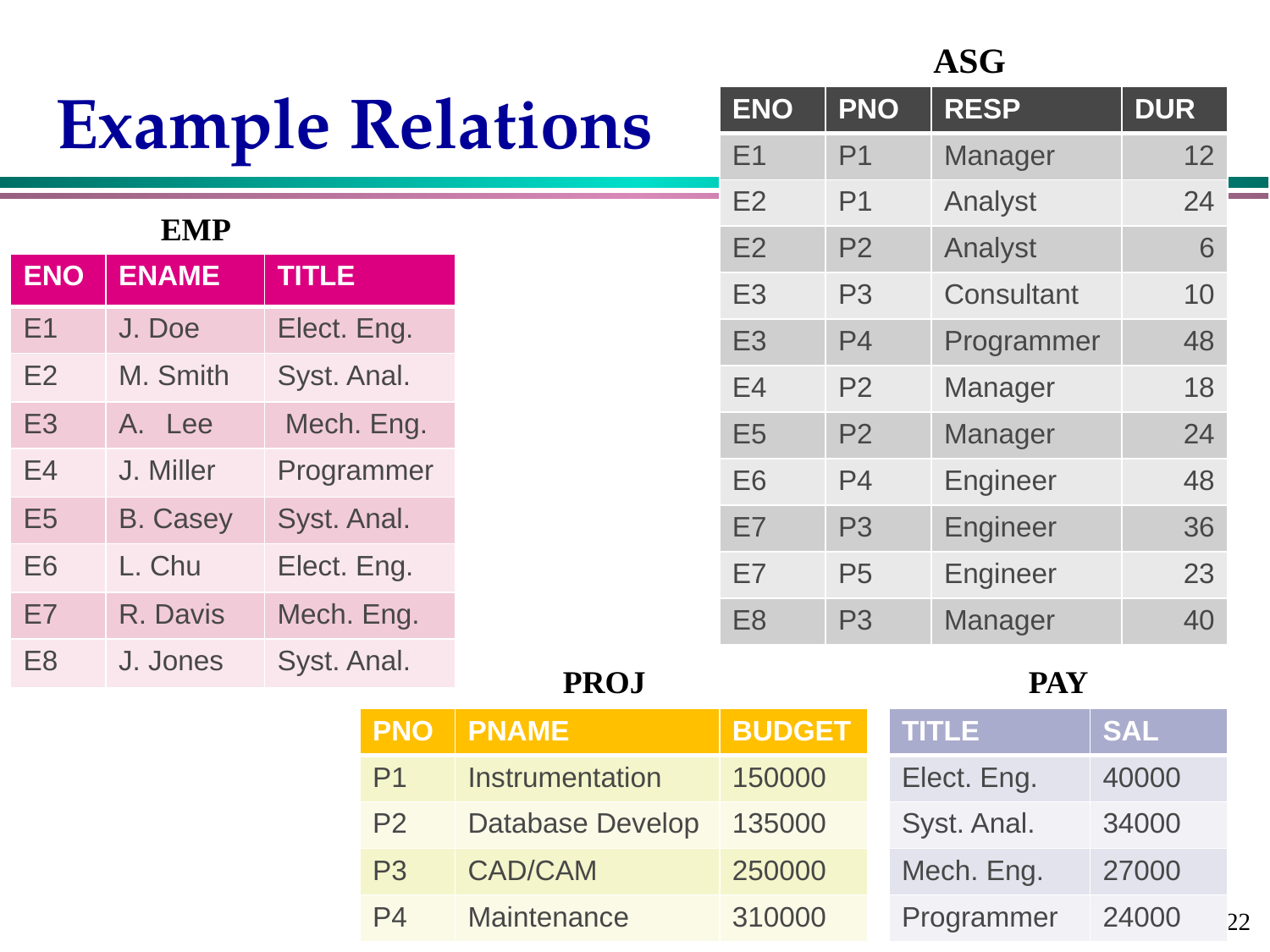

# Example Relations
ASG
| ENO | PNO | RESP | DUR |
| --- | --- | --- | --- |
| E1 | P1 | Manager | 12 |
| E2 | P1 | Analyst | 24 |
| E2 | P2 | Analyst | 6 |
| E3 | P3 | Consultant | 10 |
| E3 | P4 | Programmer | 48 |
| E4 | P2 | Manager | 18 |
| E5 | P2 | Manager | 24 |
| E6 | P4 | Engineer | 48 |
| E7 | P3 | Engineer | 36 |
| E7 | P5 | Engineer | 23 |
| E8 | P3 | Manager | 40 |
EMP
| ENO | ENAME | TITLE |
| --- | --- | --- |
| E1 | J. Doe | Elect. Eng. |
| E2 | M. Smith | Syst. Anal. |
| E3 | Lee | Mech. Eng. |
| E4 | J. Miller | Programmer |
| E5 | B. Casey | Syst. Anal. |
| E6 | L. Chu | Elect. Eng. |
| E7 | R. Davis | Mech. Eng. |
| E8 | J. Jones | Syst. Anal. |
PROJ
PAY
| PNO | PNAME | BUDGET |
| --- | --- | --- |
| P1 | Instrumentation | 150000 |
| P2 | Database Develop | 135000 |
| P3 | CAD/CAM | 250000 |
| P4 | Maintenance | 310000 |
| TITLE | SAL |
| --- | --- |
| Elect. Eng. | 40000 |
| Syst. Anal. | 34000 |
| Mech. Eng. | 27000 |
| Programmer | 24000 |
22